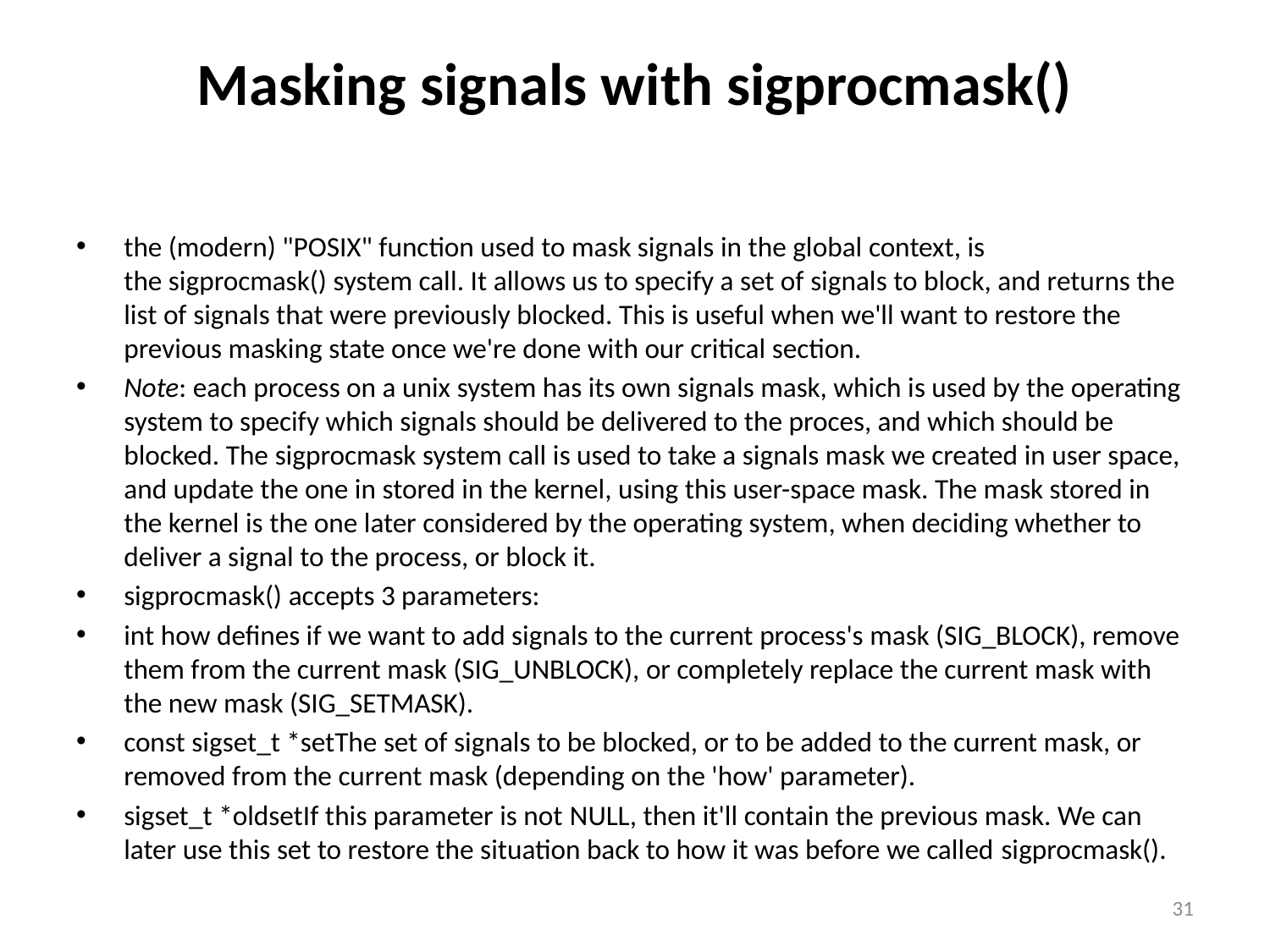

# Masking signals with sigprocmask()
the (modern) "POSIX" function used to mask signals in the global context, is the sigprocmask() system call. It allows us to specify a set of signals to block, and returns the list of signals that were previously blocked. This is useful when we'll want to restore the previous masking state once we're done with our critical section.
Note: each process on a unix system has its own signals mask, which is used by the operating system to specify which signals should be delivered to the proces, and which should be blocked. The sigprocmask system call is used to take a signals mask we created in user space, and update the one in stored in the kernel, using this user-space mask. The mask stored in the kernel is the one later considered by the operating system, when deciding whether to deliver a signal to the process, or block it.
sigprocmask() accepts 3 parameters:
int how defines if we want to add signals to the current process's mask (SIG_BLOCK), remove them from the current mask (SIG_UNBLOCK), or completely replace the current mask with the new mask (SIG_SETMASK).
const sigset_t *setThe set of signals to be blocked, or to be added to the current mask, or removed from the current mask (depending on the 'how' parameter).
sigset_t *oldsetIf this parameter is not NULL, then it'll contain the previous mask. We can later use this set to restore the situation back to how it was before we called sigprocmask().
31